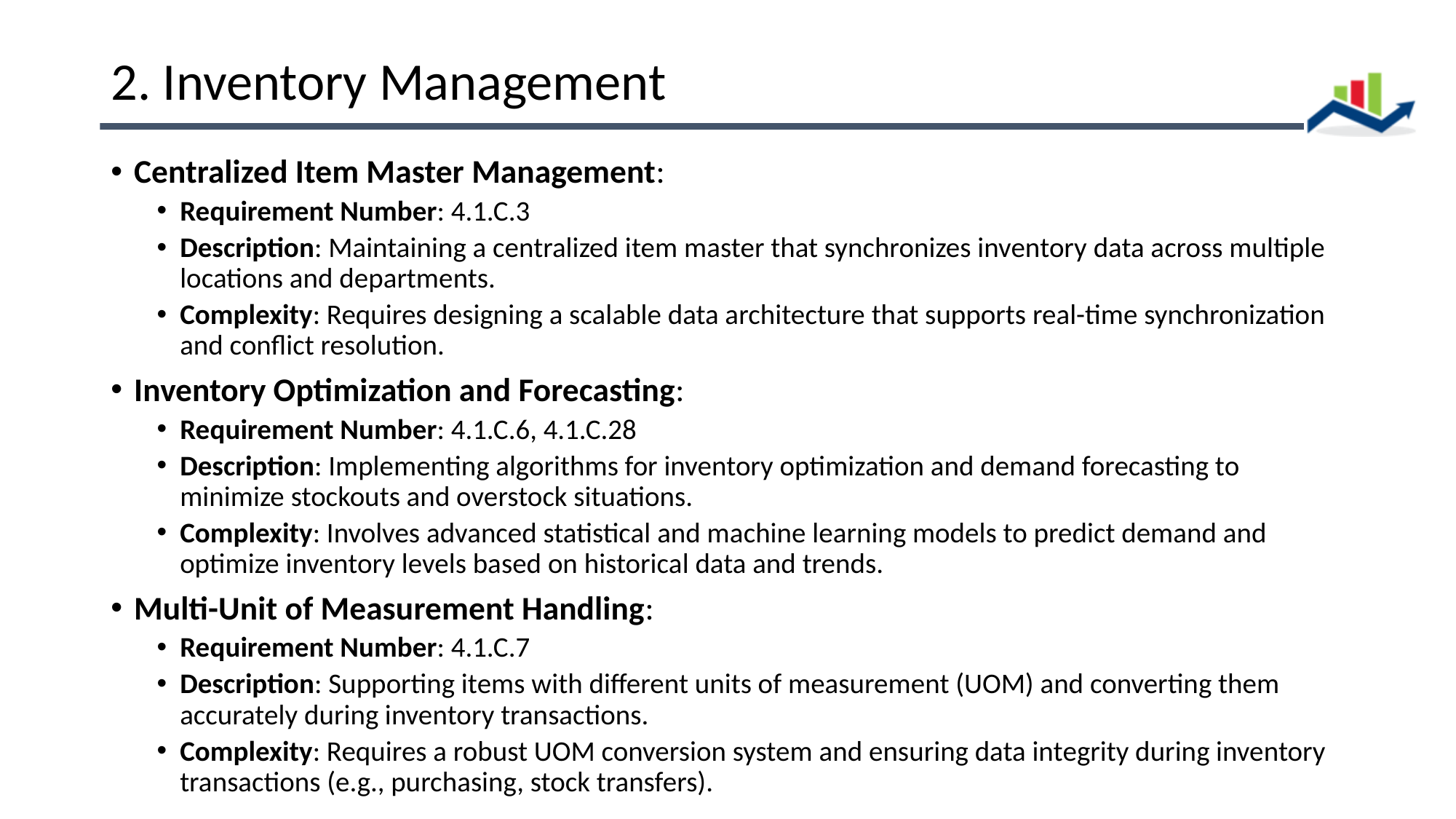

# 2. Inventory Management
Centralized Item Master Management:
Requirement Number: 4.1.C.3
Description: Maintaining a centralized item master that synchronizes inventory data across multiple locations and departments.
Complexity: Requires designing a scalable data architecture that supports real-time synchronization and conflict resolution.
Inventory Optimization and Forecasting:
Requirement Number: 4.1.C.6, 4.1.C.28
Description: Implementing algorithms for inventory optimization and demand forecasting to minimize stockouts and overstock situations.
Complexity: Involves advanced statistical and machine learning models to predict demand and optimize inventory levels based on historical data and trends.
Multi-Unit of Measurement Handling:
Requirement Number: 4.1.C.7
Description: Supporting items with different units of measurement (UOM) and converting them accurately during inventory transactions.
Complexity: Requires a robust UOM conversion system and ensuring data integrity during inventory transactions (e.g., purchasing, stock transfers).